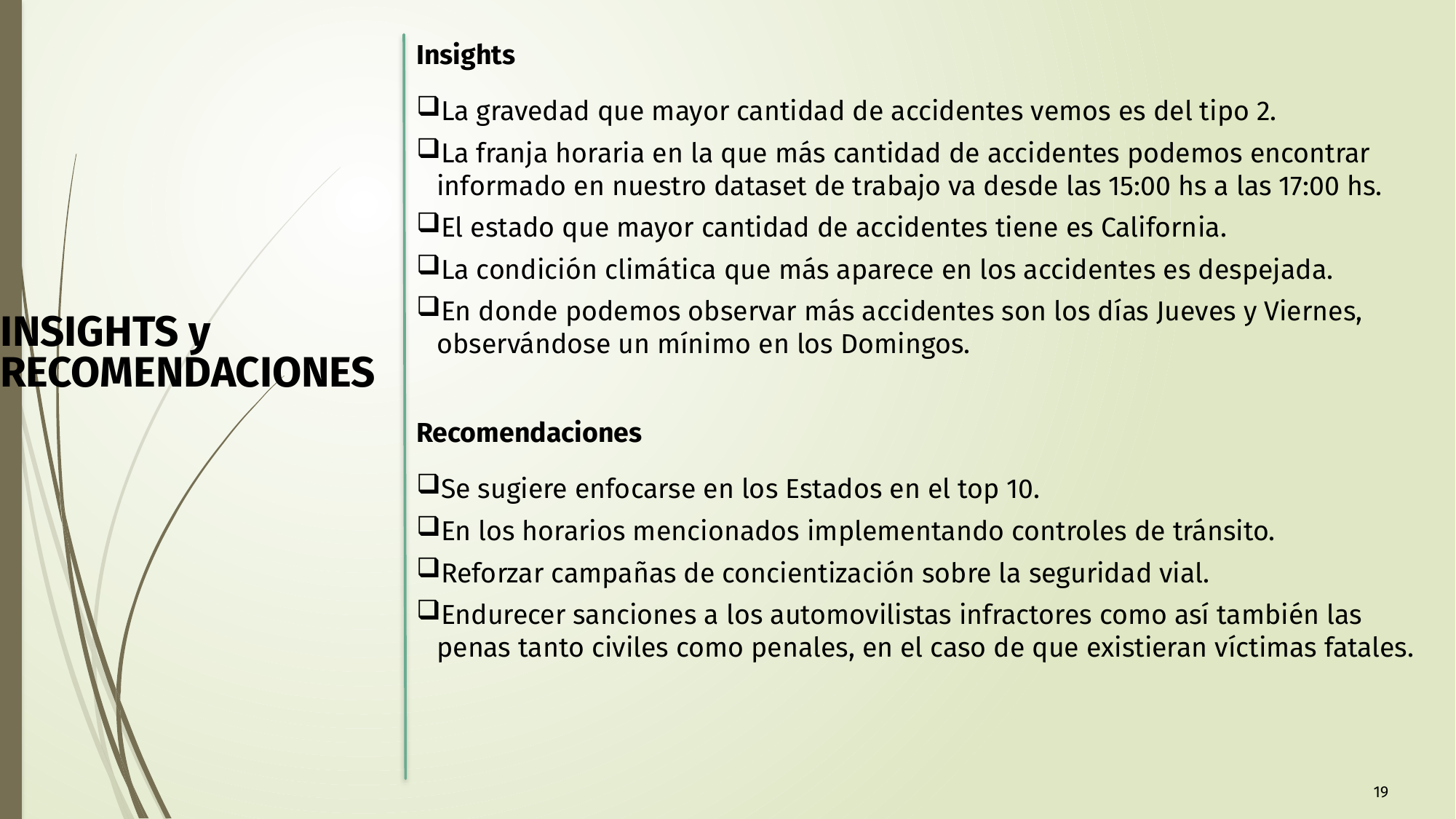

Insights

La gravedad que mayor cantidad de accidentes vemos es del tipo 2.
La franja horaria en la que más cantidad de accidentes podemos encontrar informado en nuestro dataset de trabajo va desde las 15:00 hs a las 17:00 hs.
El estado que mayor cantidad de accidentes tiene es California.
La condición climática que más aparece en los accidentes es despejada.
En donde podemos observar más accidentes son los días Jueves y Viernes, observándose un mínimo en los Domingos.

INSIGHTS y RECOMENDACIONES
Recomendaciones

Se sugiere enfocarse en los Estados en el top 10.
En los horarios mencionados implementando controles de tránsito.
Reforzar campañas de concientización sobre la seguridad vial.
Endurecer sanciones a los automovilistas infractores como así también las penas tanto civiles como penales, en el caso de que existieran víctimas fatales.

19